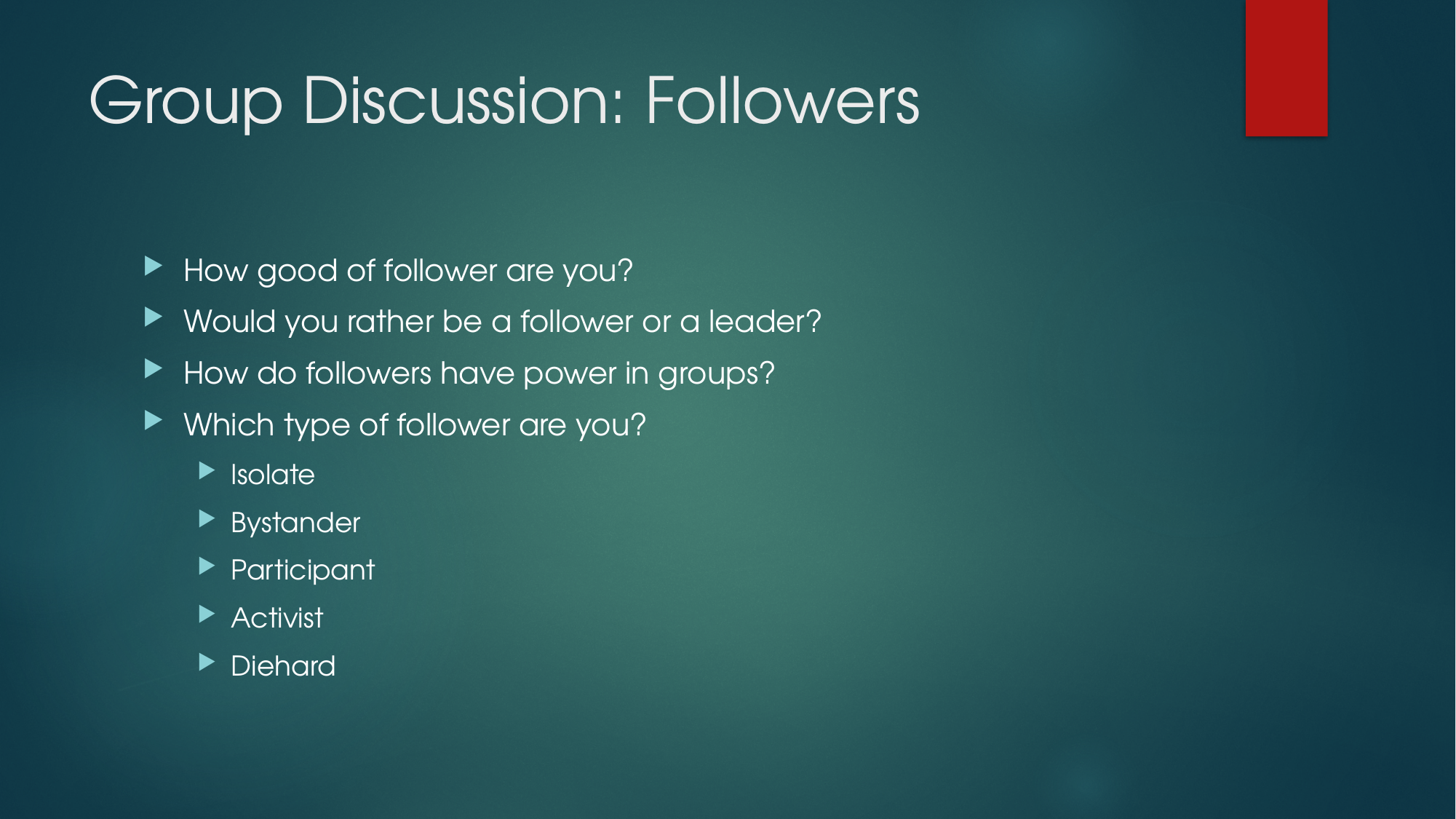

# Group Discussion: Followers
How good of follower are you?
Would you rather be a follower or a leader?
How do followers have power in groups?
Which type of follower are you?
Isolate
Bystander
Participant
Activist
Diehard